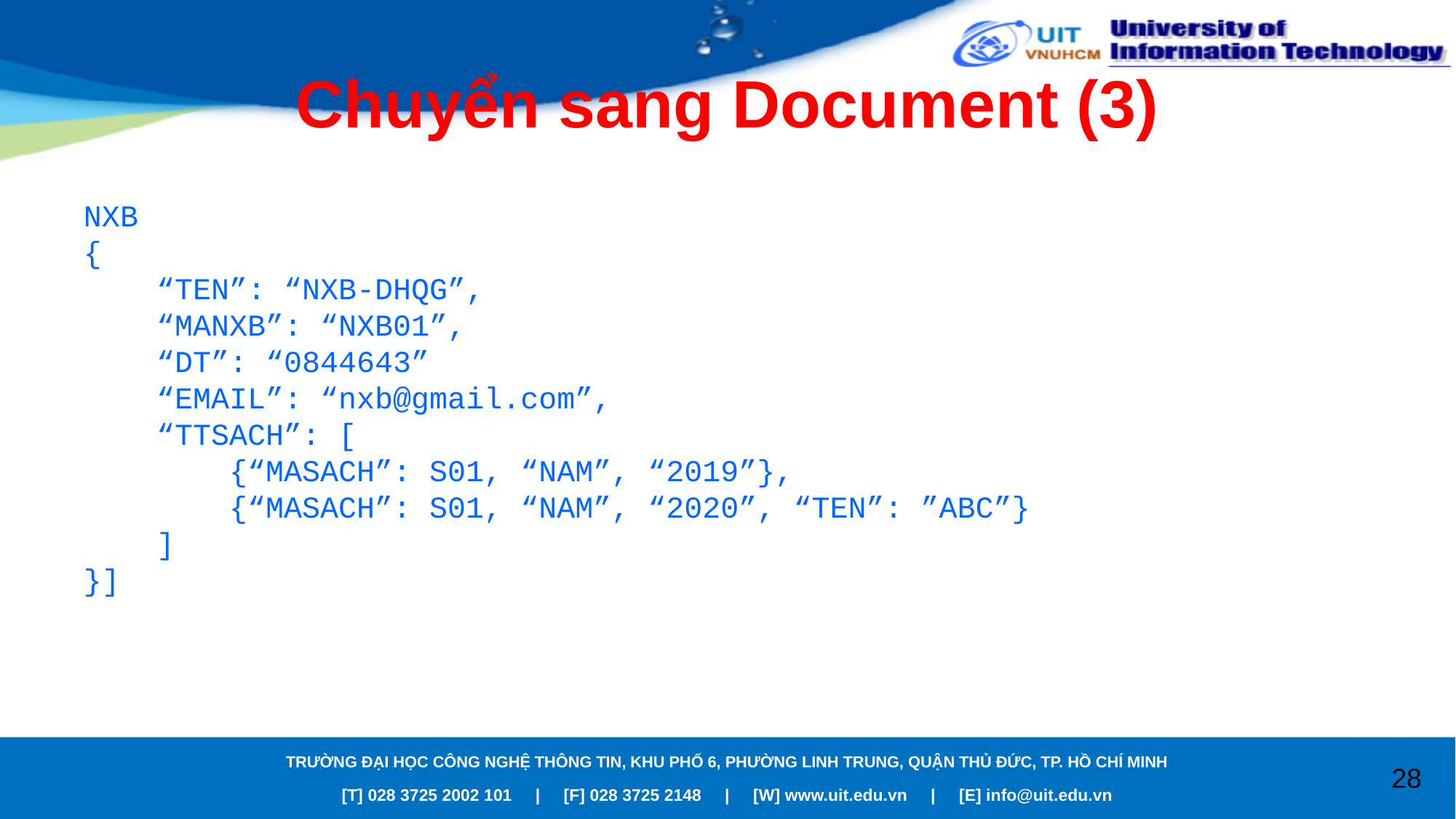

# Chuyển sang Document (3)
NXB
{
    “TEN”: “NXB-DHQG”,
    “MANXB”: “NXB01”,
    “DT”: “0844643”
    “EMAIL”: “nxb@gmail.com”,
    “TTSACH”: [
        {“MASACH”: S01, “NAM”, “2019”},
        {“MASACH”: S01, “NAM”, “2020”, “TEN”: ”ABC”}
    ]
}]